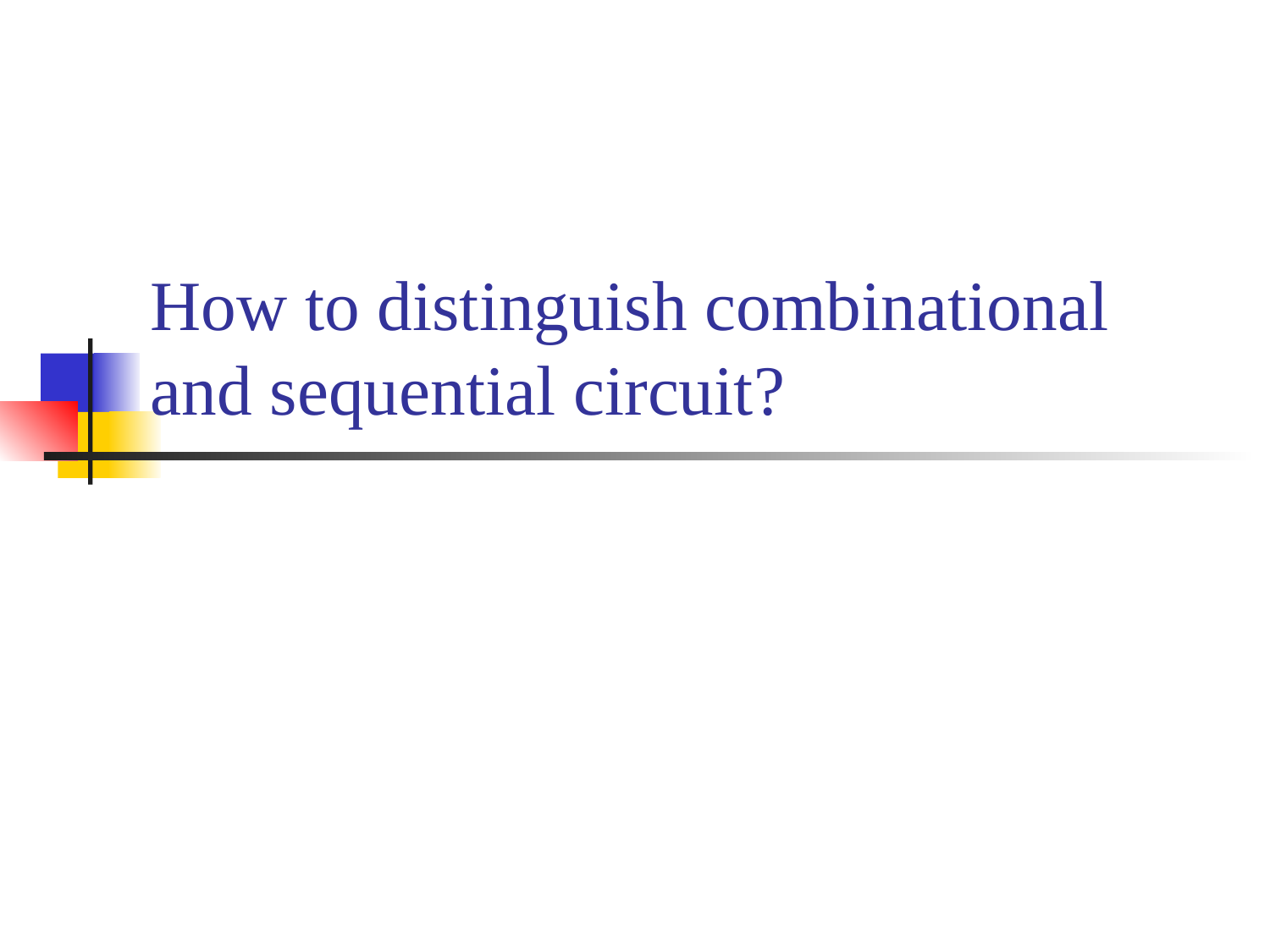

# How to distinguish combinational and sequential circuit?